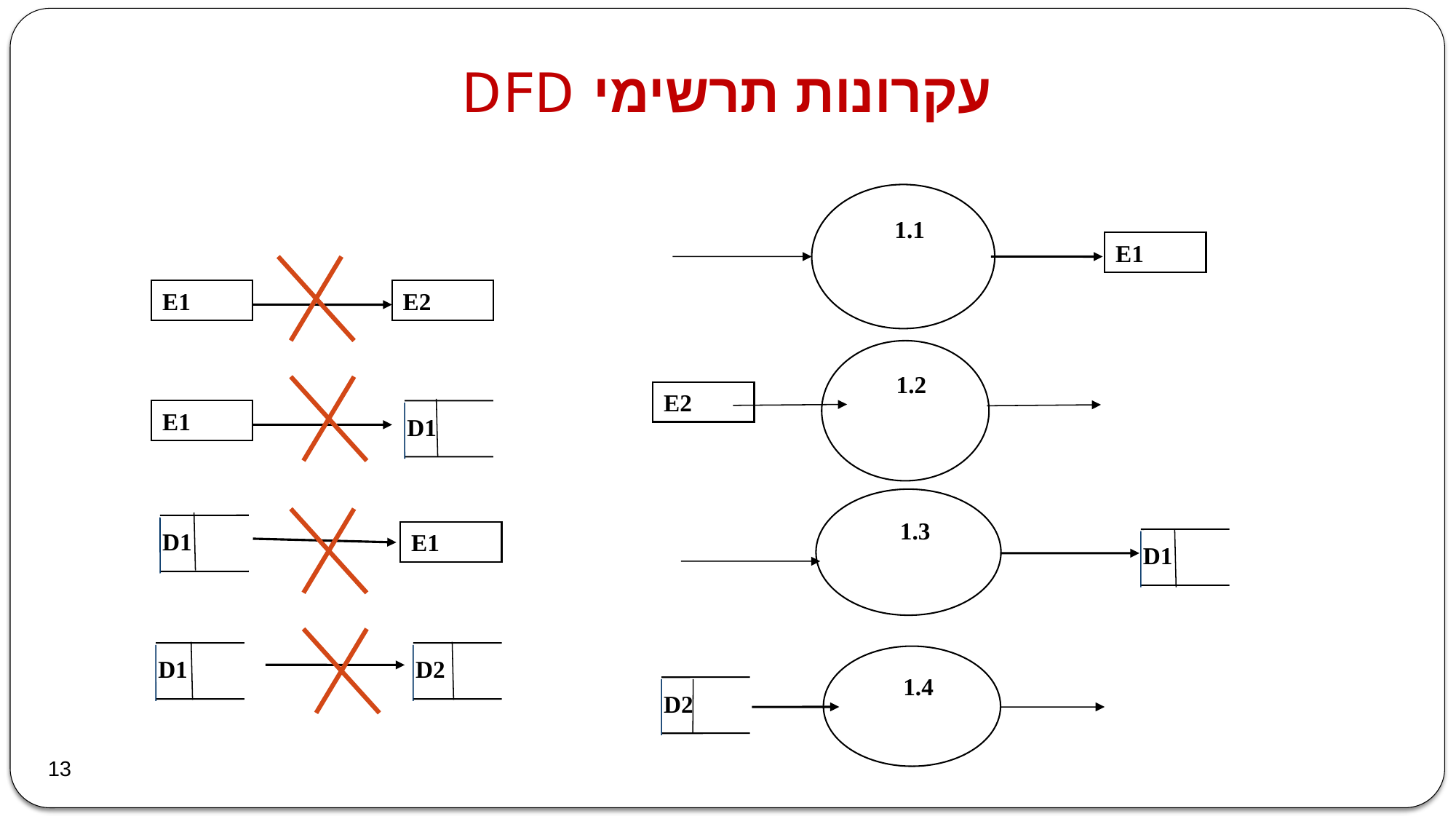

# עקרונות תרשימי DFD

1.1
E1

E1
E2

1.2

E2
E1

D1

1.3

D1

E1

D1

D1

D2

1.4

D2

13